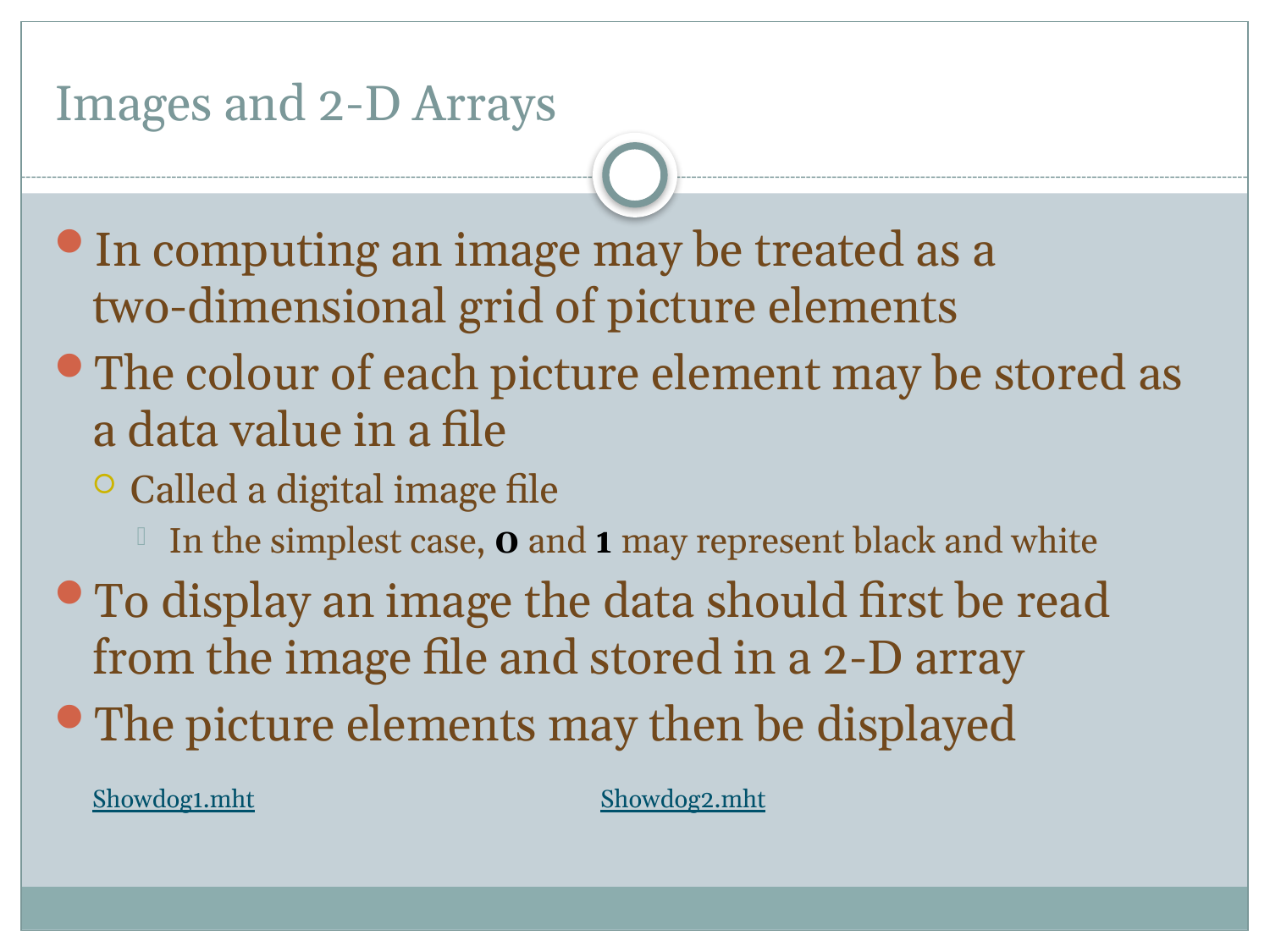

# Images and 2-D Arrays
In computing an image may be treated as a           two-dimensional grid of picture elements
The colour of each picture element may be stored as  a data value in a file
Called a digital image file
In the simplest case, 0 and 1 may represent black and white
To display an image the data should first be read from the image file and stored in a 2-D array
The picture elements may then be displayed
	Showdog1.mht			Showdog2.mht